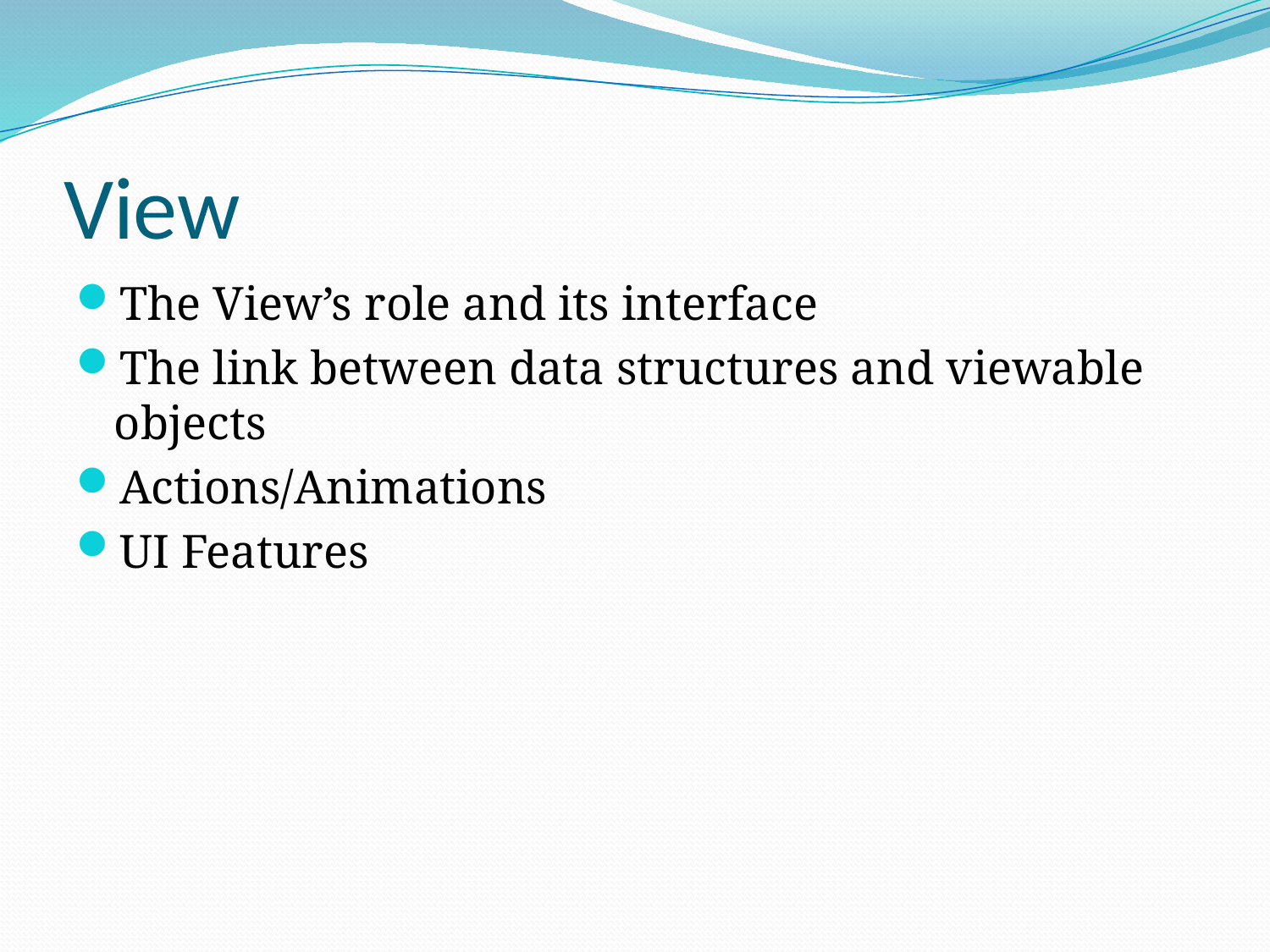

# View
The View’s role and its interface
The link between data structures and viewable objects
Actions/Animations
UI Features